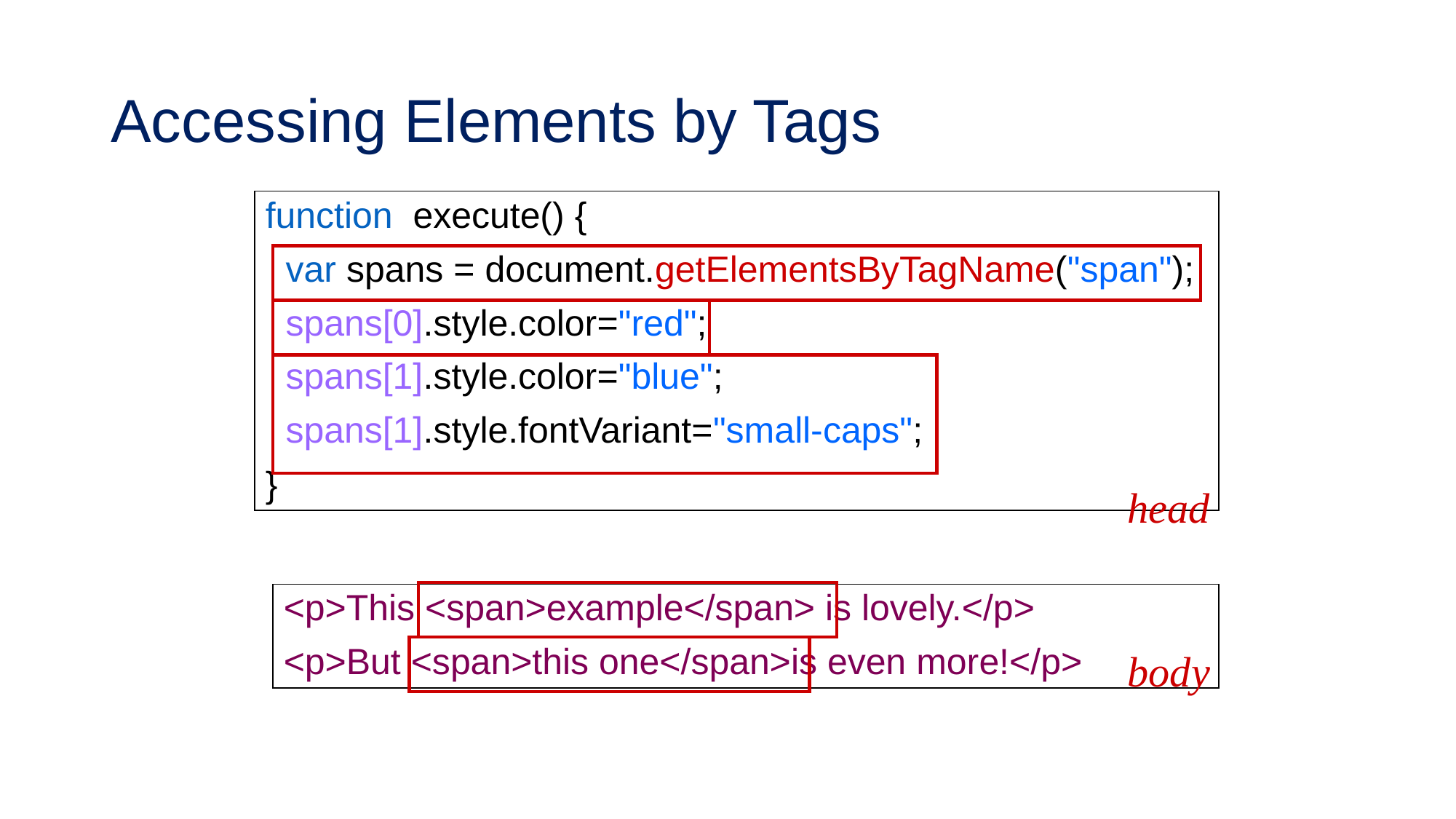

# Accessing Elements by Tags
function  execute() {
  var spans = document.getElementsByTagName("span");
  spans[0].style.color="red";
  spans[1].style.color="blue";
  spans[1].style.fontVariant="small-caps";
}

head

<p>This <span>example</span> is lovely.</p>
<p>But <span>this one</span>is even more!</p>

body